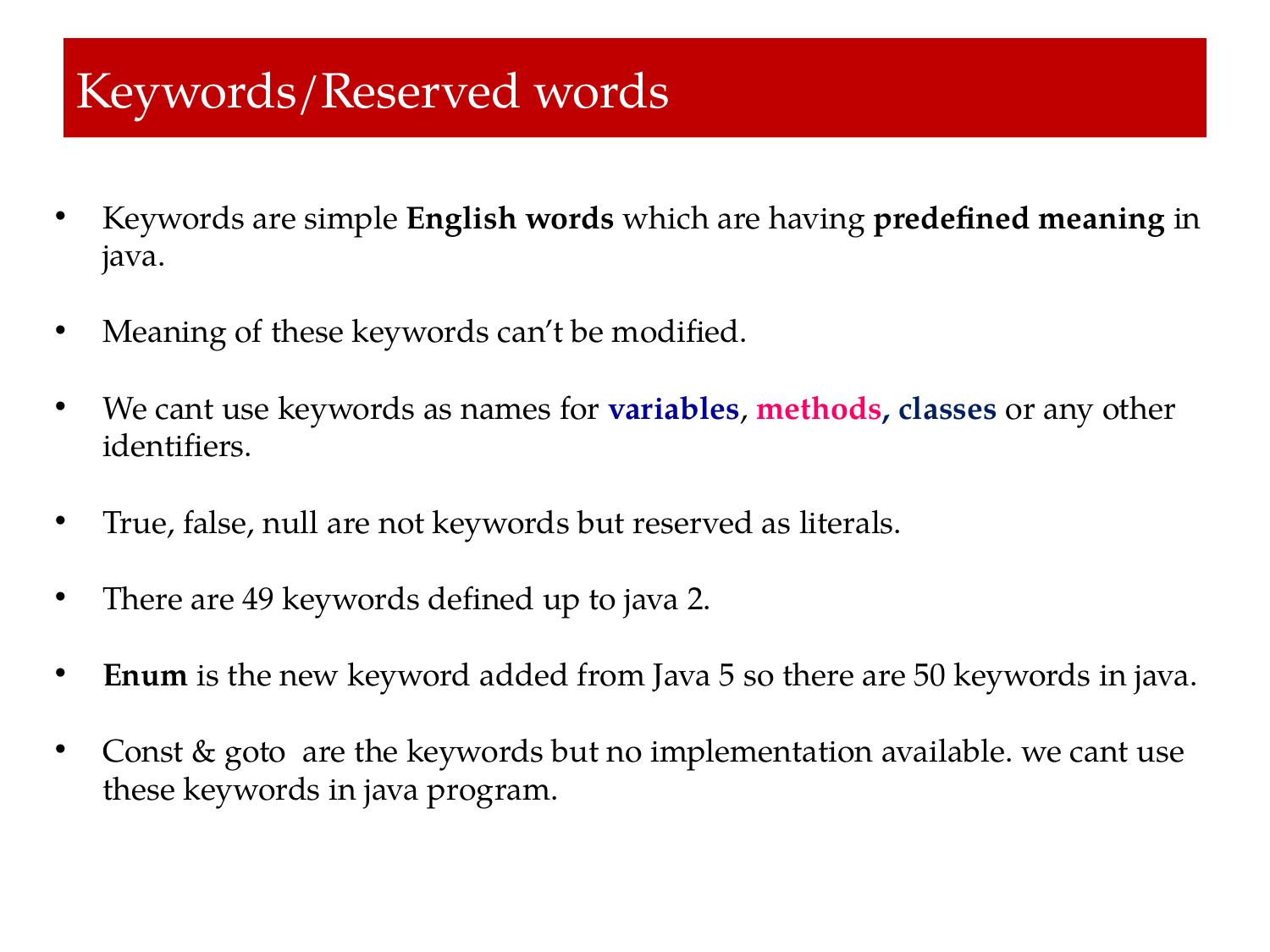

# Keywords/Reserved words
Keywords are simple English words which are having predefined meaning in java.

Meaning of these keywords can’t be modified.

We cant use keywords as names for variables, methods, classes or any other identifiers.

True, false, null are not keywords but reserved as literals.

There are 49 keywords defined up to java 2.

Enum is the new keyword added from Java 5 so there are 50 keywords in java.

Const & goto  are the keywords but no implementation available. we cant use these keywords in java program.